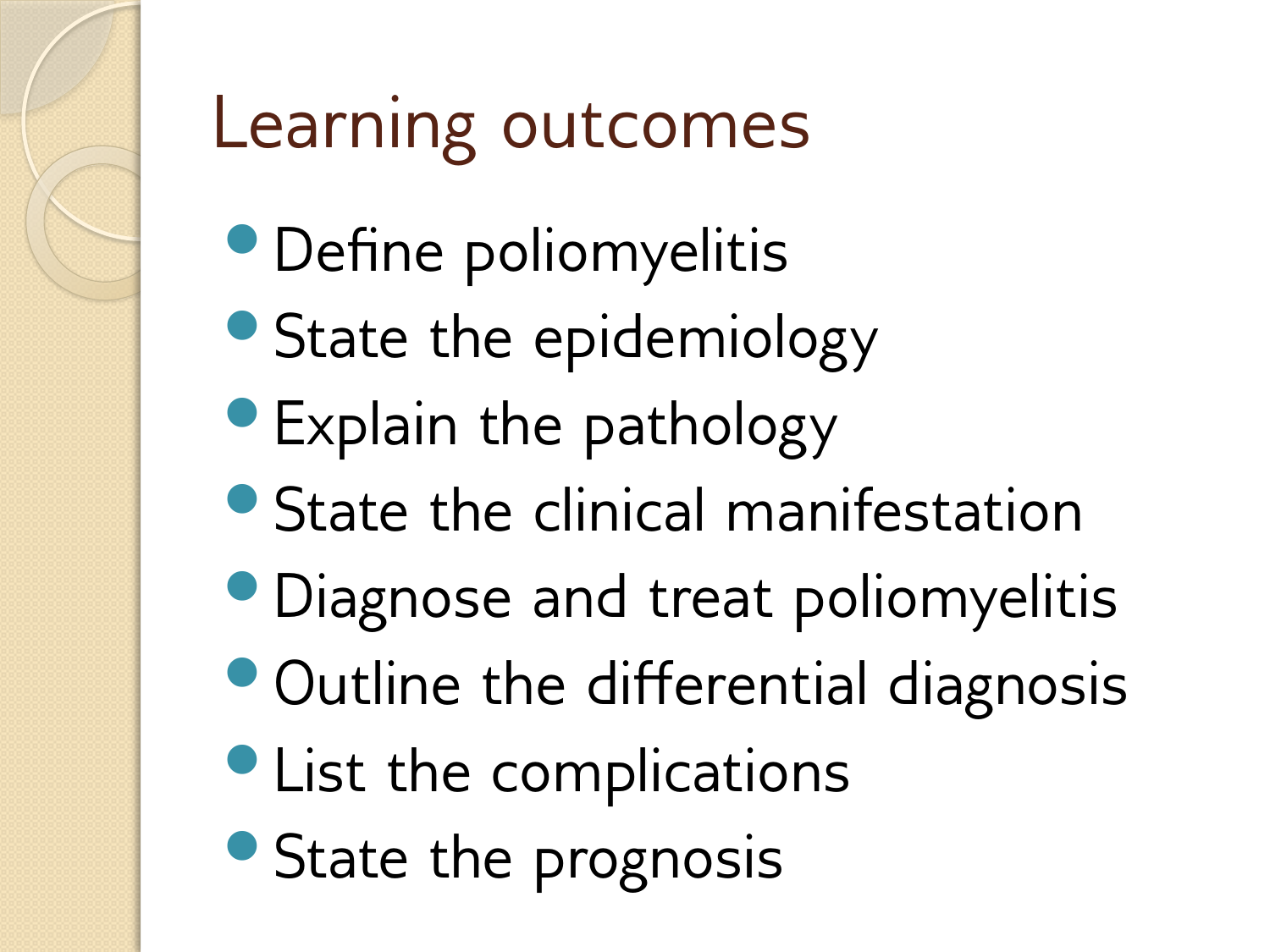

# Learning outcomes
Define poliomyelitis
State the epidemiology
Explain the pathology
State the clinical manifestation
Diagnose and treat poliomyelitis
Outline the differential diagnosis
List the complications
State the prognosis